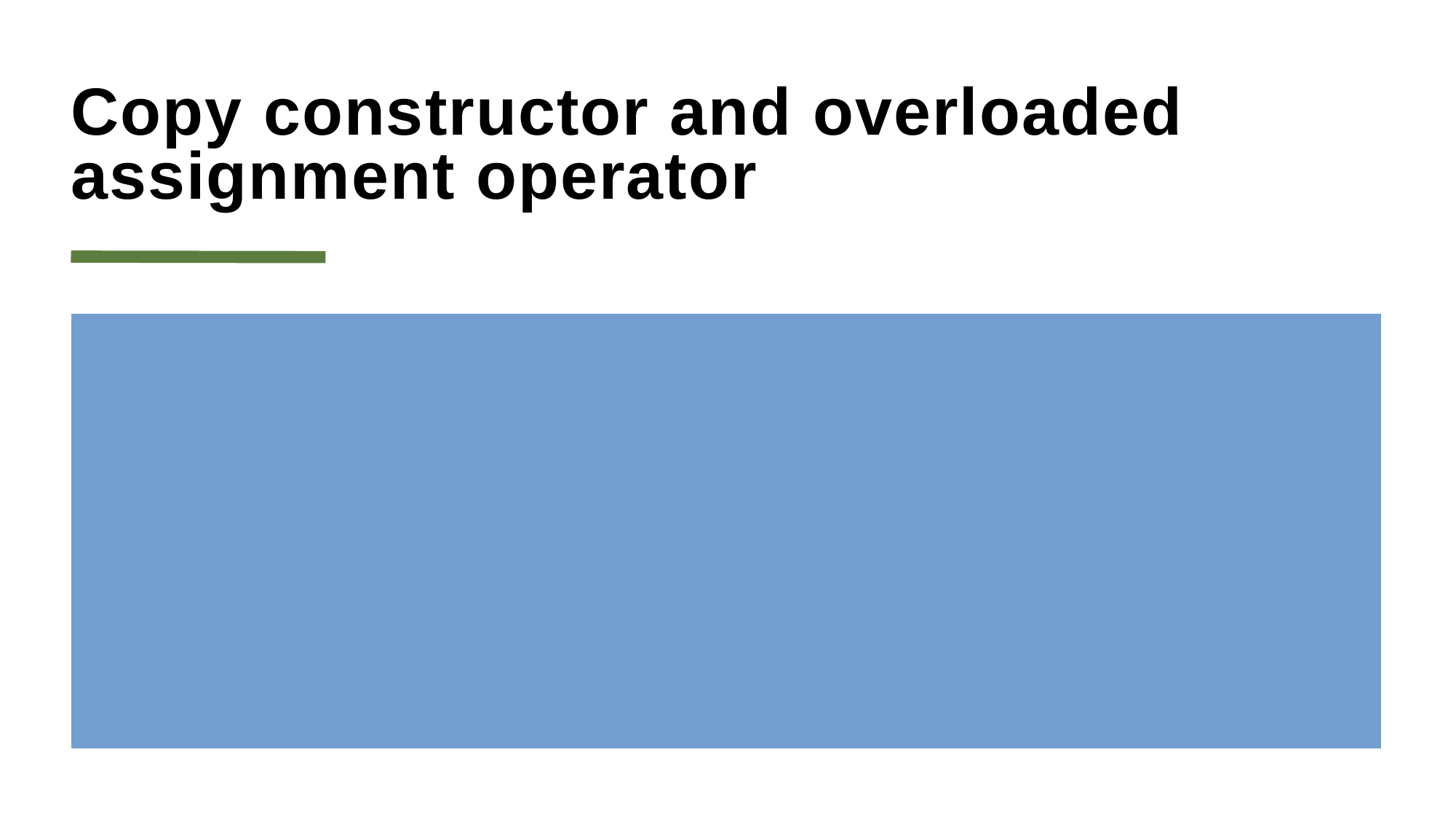

# Copy constructor and overloaded assignment operator
Copy constructor is used when
We have an existing object.
A new object is being created based on the existing object.
Example passing object to a function by value.
Example f1(m1) here m1 is a MedicalDevice object  and assuming f1 input argument is not a reference type,  or another case is MedicalDevice m2=m1;, here m1 is existing object and m2 is new object on which the copy constructor is invoked.
Overloaded assignment operator is used when
We already have two existing objects. Example m1 and m2 are objects of Medicaldevice and we are trying to assing one with the other
M1 =m2